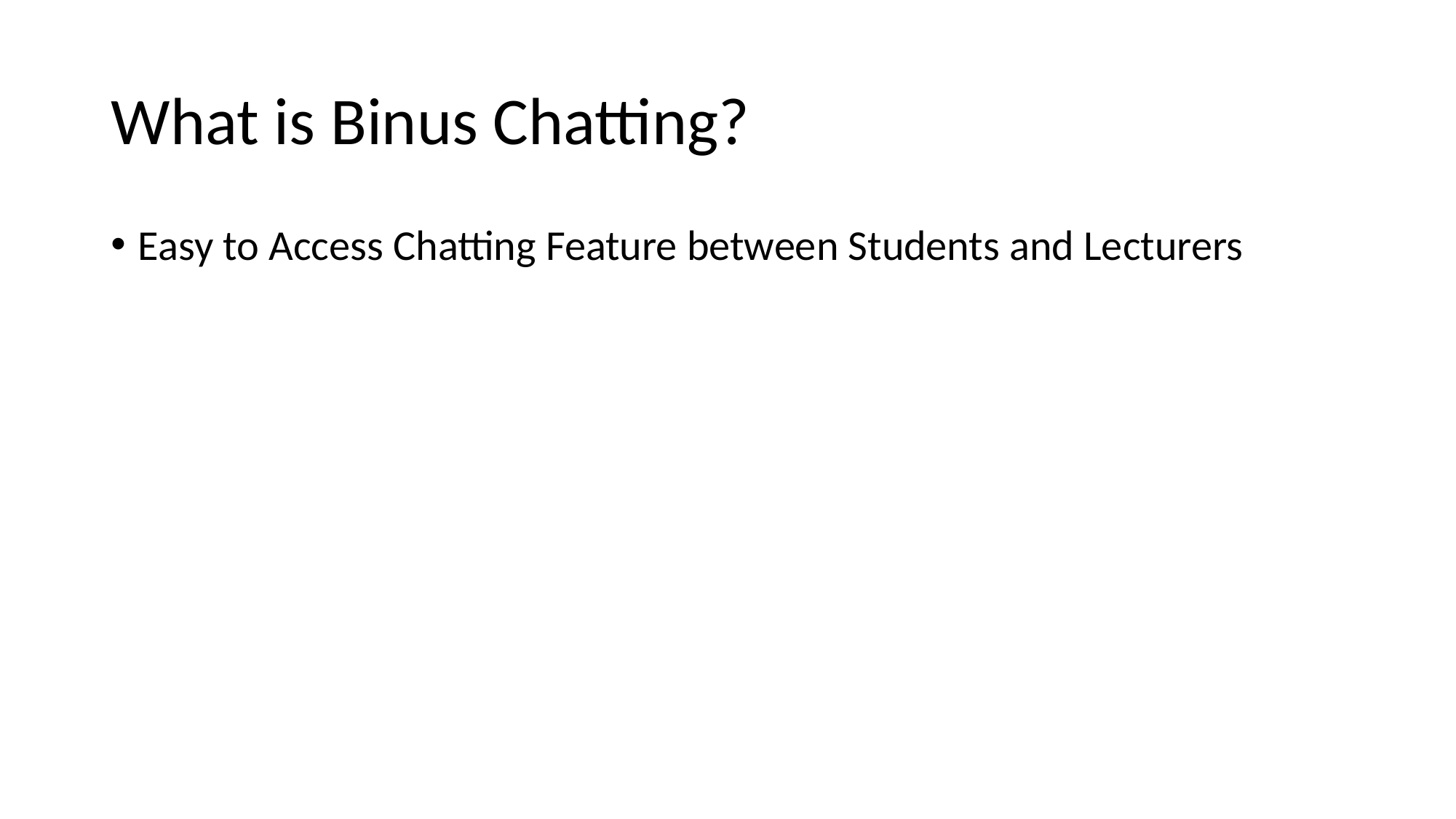

# What is Binus Chatting?
Easy to Access Chatting Feature between Students and Lecturers